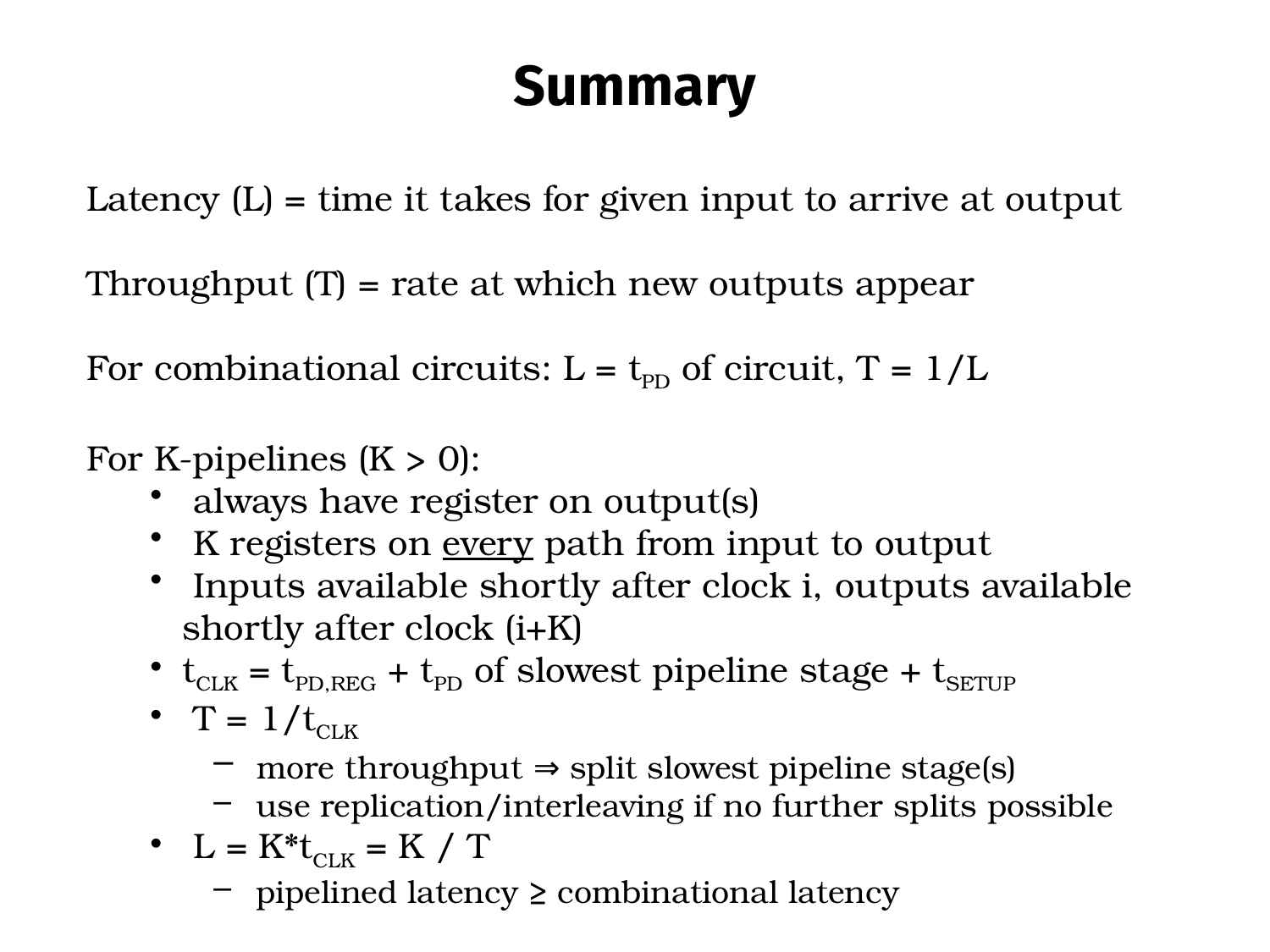

# Summary
Latency (L) = time it takes for given input to arrive at output
Throughput (T) = rate at which new outputs appear
For combinational circuits: L = tPD of circuit, T = 1/L

For K-pipelines (K > 0):
 always have register on output(s)
 K registers on every path from input to output
 Inputs available shortly after clock i, outputs available shortly after clock (i+K)
tCLK = tPD,REG + tPD of slowest pipeline stage + tSETUP
 T = 1/tCLK
 more throughput ⇒ split slowest pipeline stage(s)
 use replication/interleaving if no further splits possible
 L = K*tCLK = K / T
 pipelined latency ≥ combinational latency